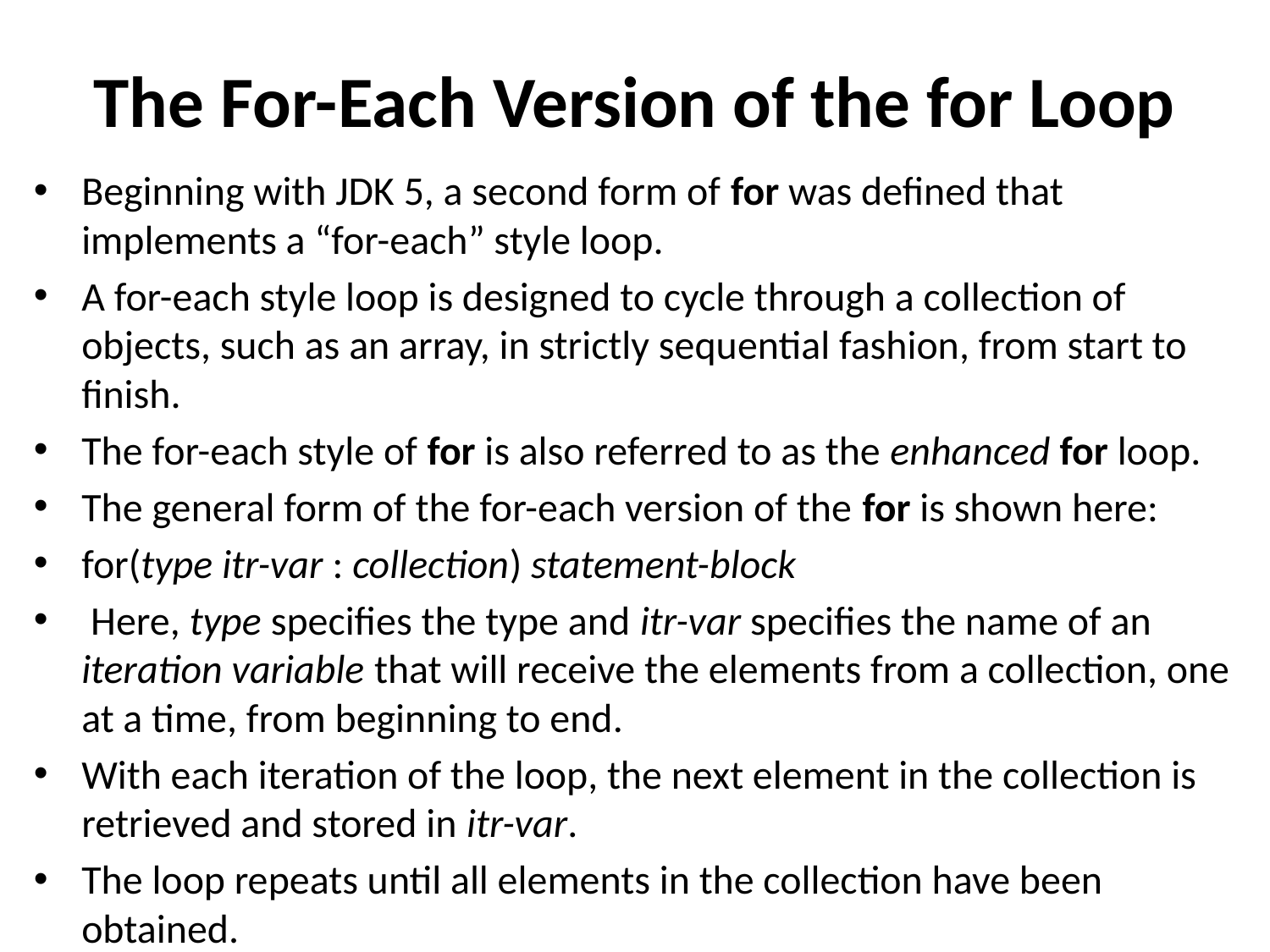

# The For-Each Version of the for Loop
Beginning with JDK 5, a second form of for was defined that implements a “for-each” style loop.
A for-each style loop is designed to cycle through a collection of objects, such as an array, in strictly sequential fashion, from start to finish.
The for-each style of for is also referred to as the enhanced for loop.
The general form of the for-each version of the for is shown here:
for(type itr-var : collection) statement-block
 Here, type specifies the type and itr-var specifies the name of an iteration variable that will receive the elements from a collection, one at a time, from beginning to end.
With each iteration of the loop, the next element in the collection is retrieved and stored in itr-var.
The loop repeats until all elements in the collection have been obtained.